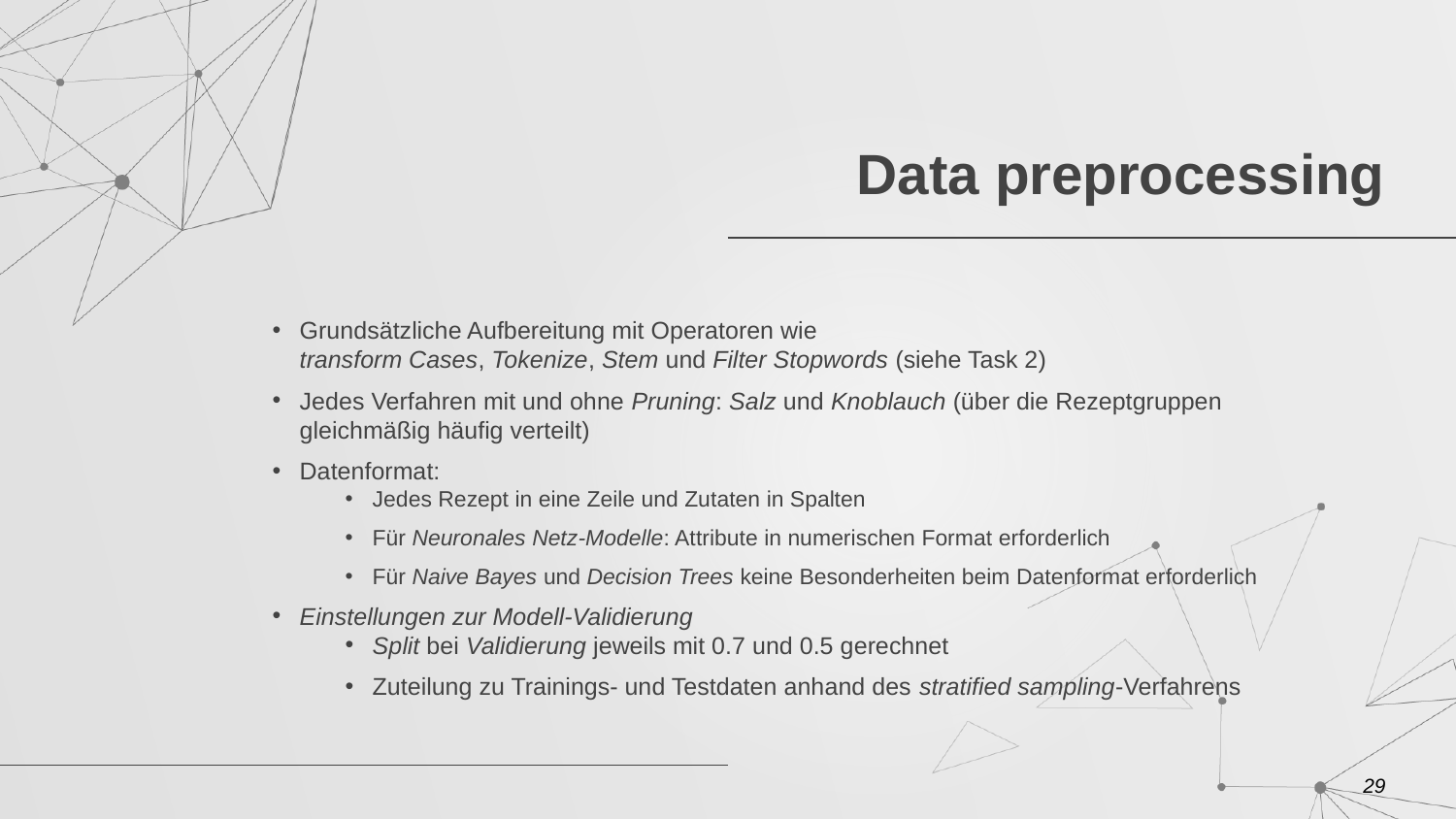

# Data preprocessing

Grundsätzliche Aufbereitung mit Operatoren wie
transform Cases, Tokenize, Stem und Filter Stopwords (siehe Task 2)
Jedes Verfahren mit und ohne Pruning: Salz und Knoblauch (über die Rezeptgruppen gleichmäßig häufig verteilt)
Datenformat:
Jedes Rezept in eine Zeile und Zutaten in Spalten
Für Neuronales Netz-Modelle: Attribute in numerischen Format erforderlich
Für Naive Bayes und Decision Trees keine Besonderheiten beim Datenformat erforderlich
Einstellungen zur Modell-Validierung
Split bei Validierung jeweils mit 0.7 und 0.5 gerechnet
Zuteilung zu Trainings- und Testdaten anhand des stratified sampling-Verfahrens